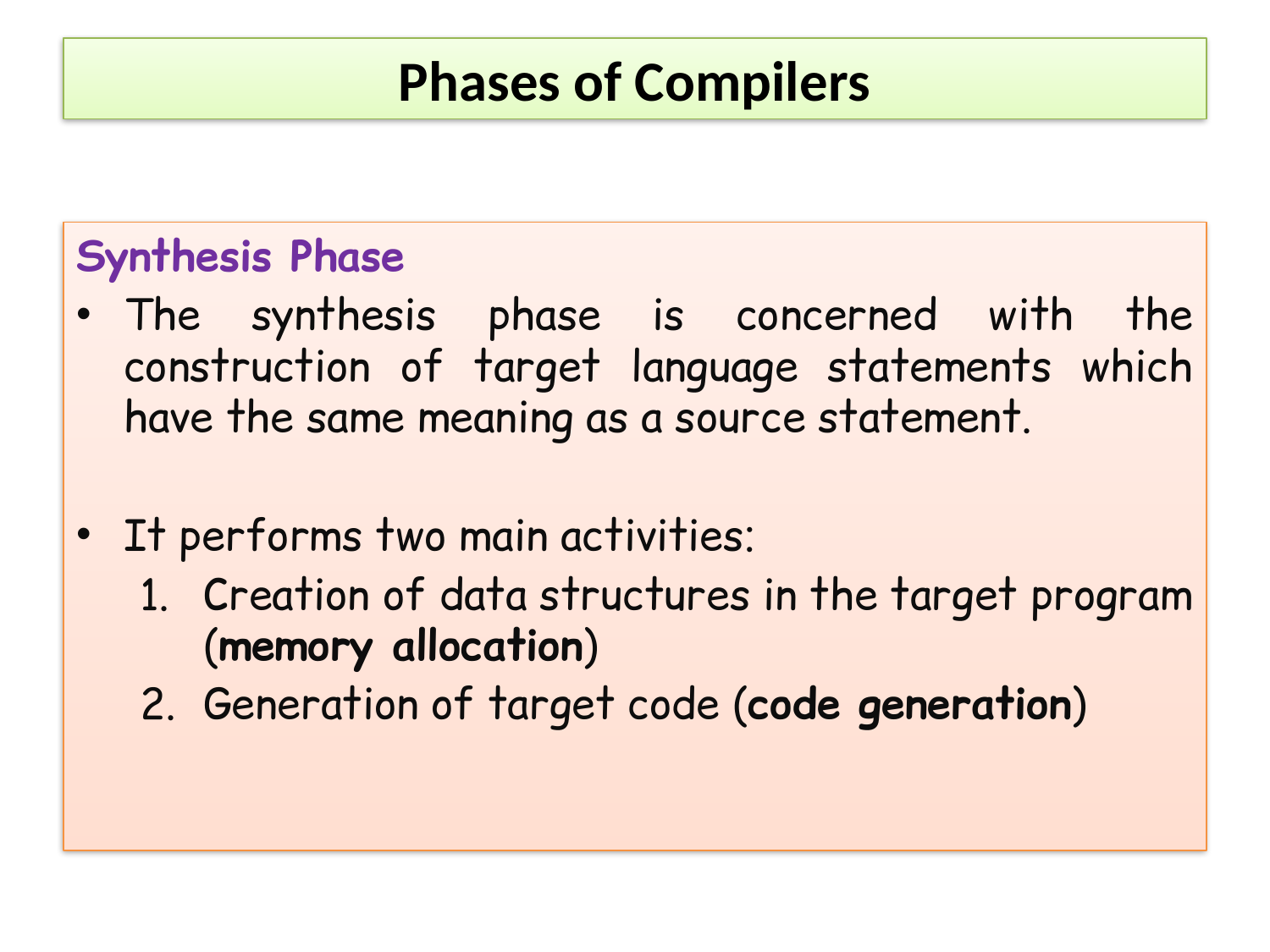

# Phases of Compilers
Synthesis Phase
The synthesis phase is concerned with the construction of target language statements which have the same meaning as a source statement.

It performs two main activities:
Creation of data structures in the target program (memory allocation)
Generation of target code (code generation)